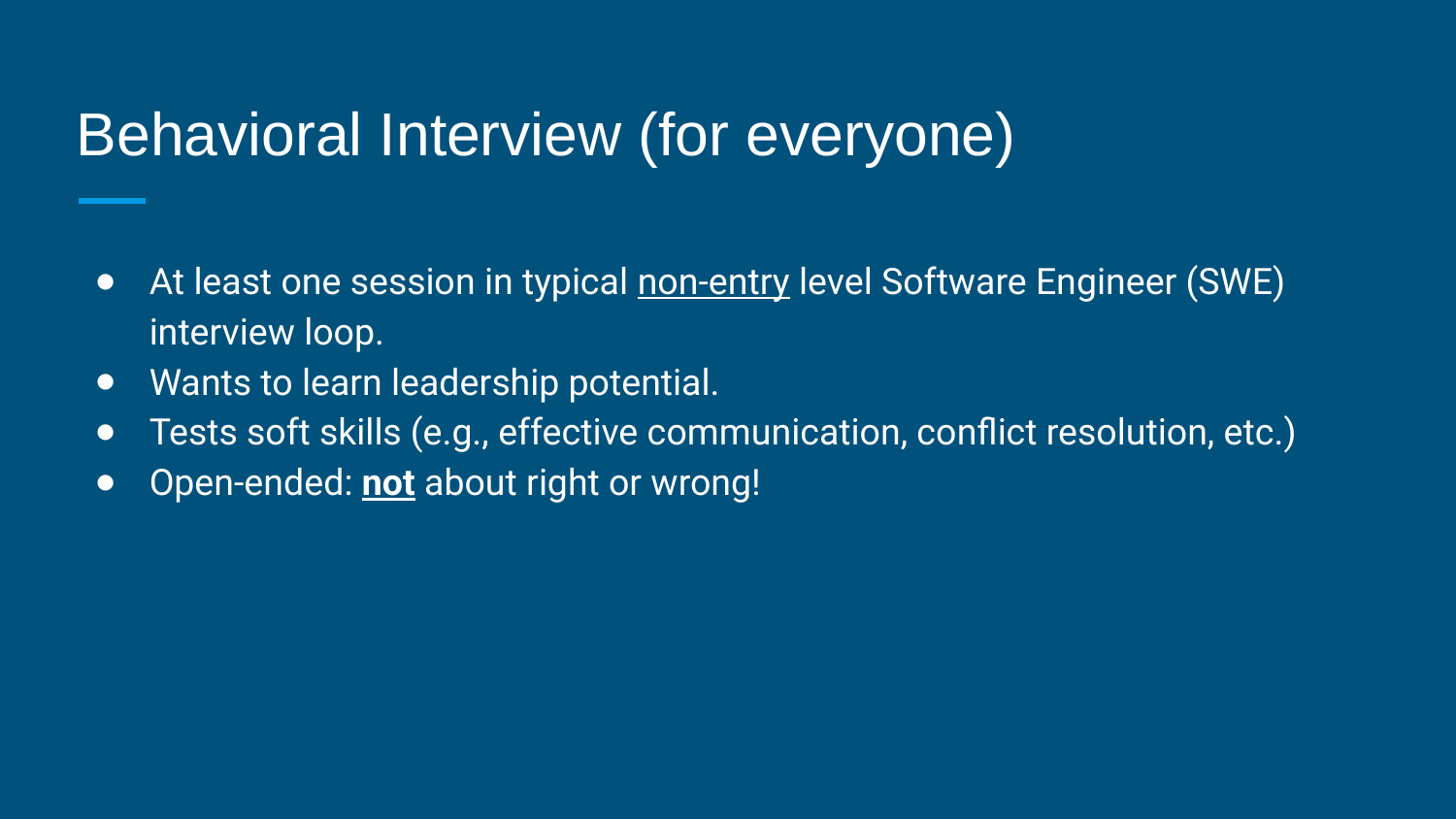

# Behavioral Interview (for everyone)
At least one session in typical non-entry level Software Engineer (SWE) interview loop.
Wants to learn leadership potential.
Tests soft skills (e.g., effective communication, conflict resolution, etc.)
Open-ended: not about right or wrong!